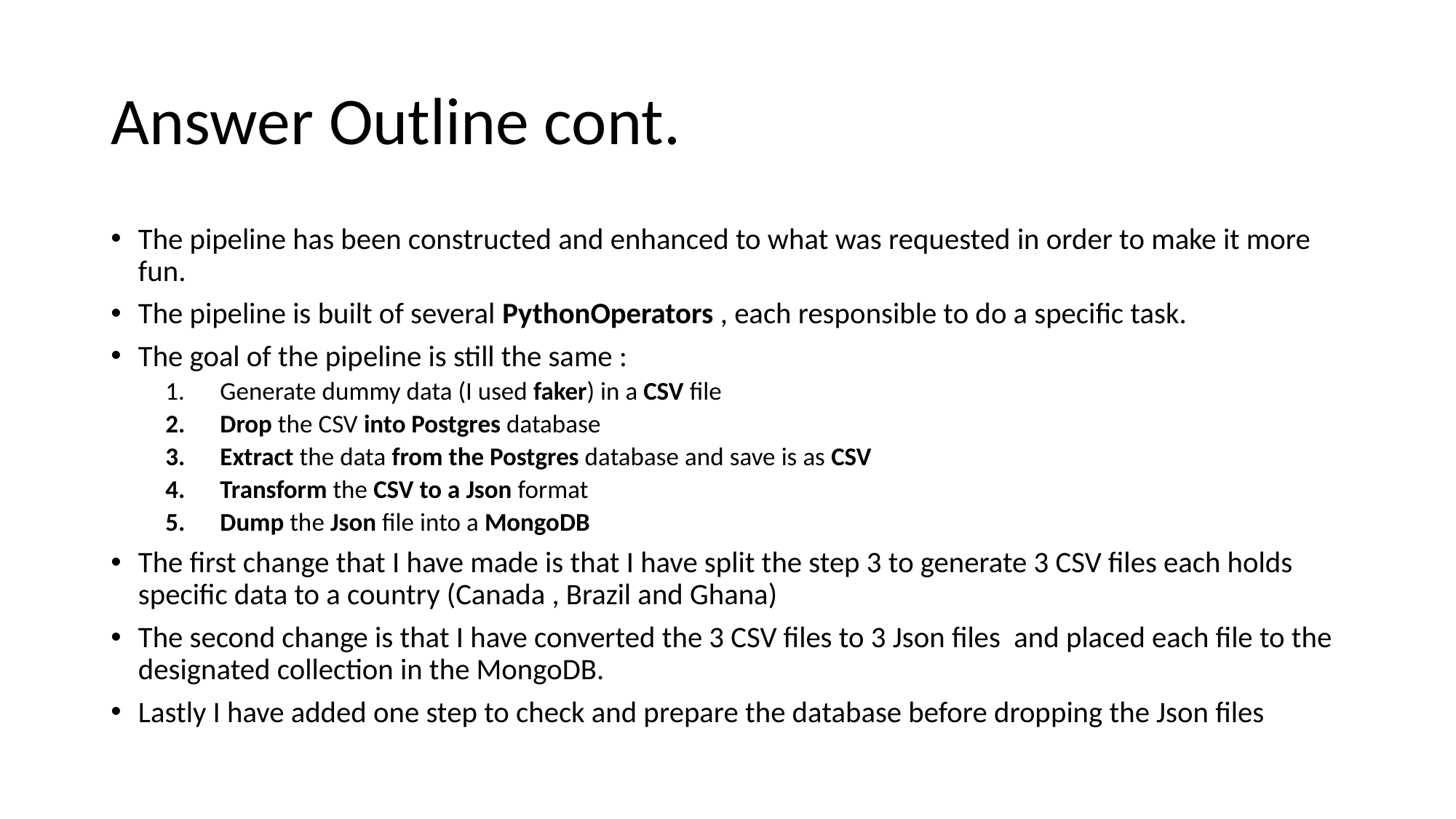

# Answer Outline cont.
The pipeline has been constructed and enhanced to what was requested in order to make it more fun.
The pipeline is built of several PythonOperators , each responsible to do a specific task.
The goal of the pipeline is still the same :
Generate dummy data (I used faker) in a CSV file
Drop the CSV into Postgres database
Extract the data from the Postgres database and save is as CSV
Transform the CSV to a Json format
Dump the Json file into a MongoDB
The first change that I have made is that I have split the step 3 to generate 3 CSV files each holds specific data to a country (Canada , Brazil and Ghana)
The second change is that I have converted the 3 CSV files to 3 Json files  and placed each file to the designated collection in the MongoDB.
Lastly I have added one step to check and prepare the database before dropping the Json files